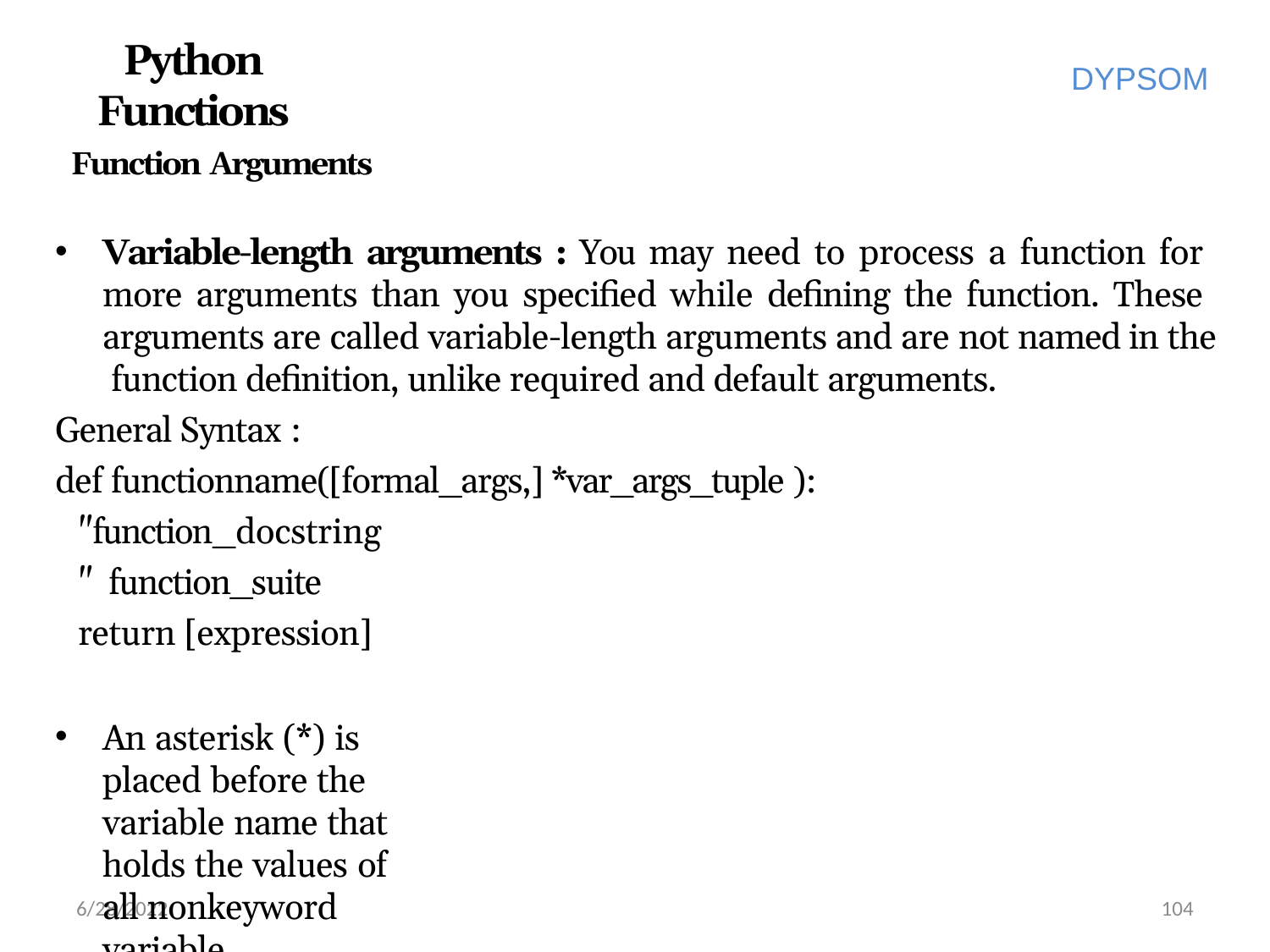

# Python Functions
DYPSOM
Function Arguments

Variable-length arguments : You may need to process a function for  more arguments than you specified while defining the function. These  arguments are called variable-length arguments and are not named in the  function definition, unlike required and default arguments.
General Syntax :
def functionname([formal_args,] *var_args_tuple ):
"function_docstring"  function_suite  return [expression]

An asterisk (*) is placed before the variable name that holds the values of
all nonkeyword variable arguments.
6/28/2022
104